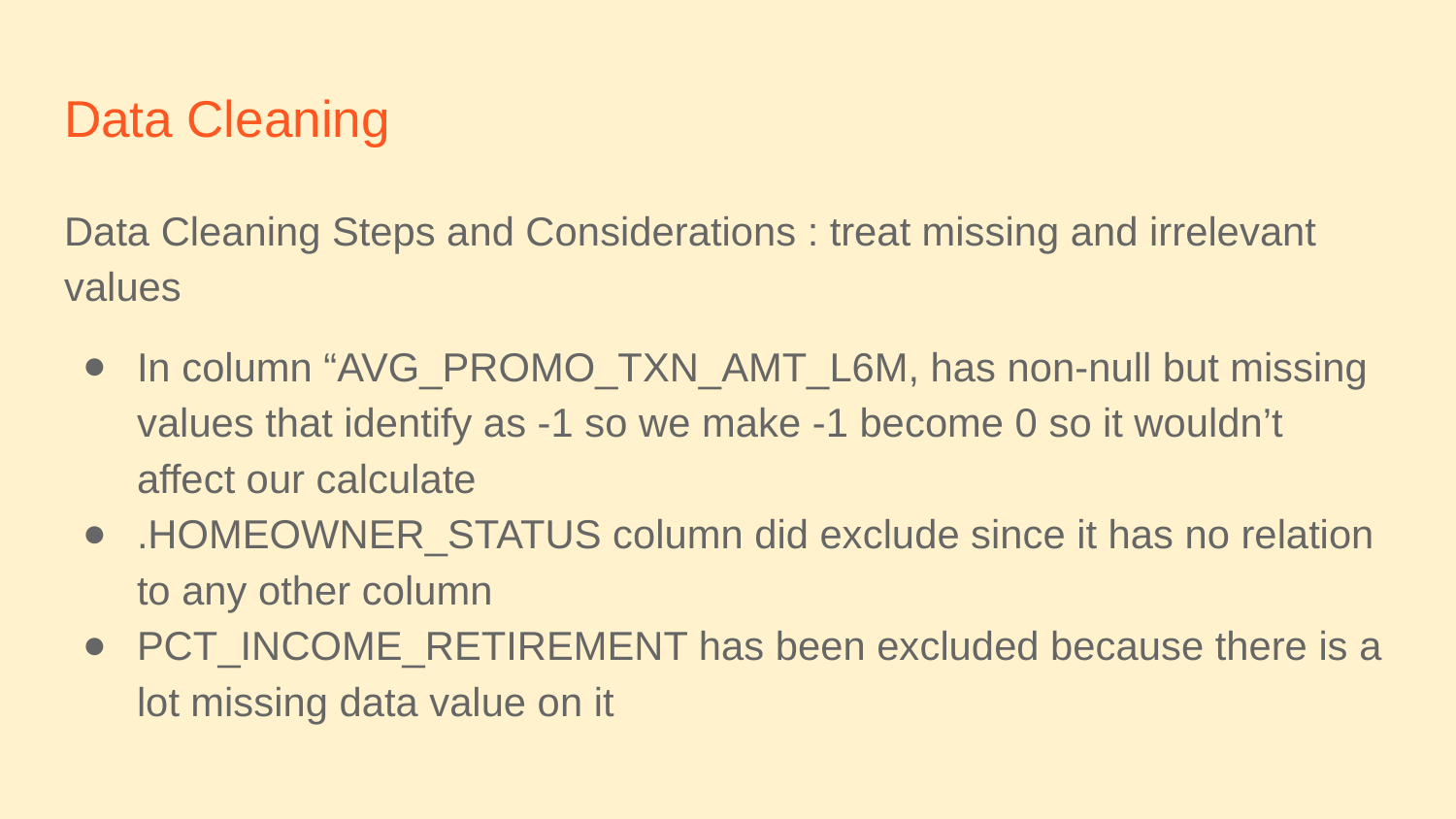

# Data Cleaning
Data Cleaning Steps and Considerations : treat missing and irrelevant values
In column “AVG_PROMO_TXN_AMT_L6M, has non-null but missing values that identify as -1 so we make -1 become 0 so it wouldn’t affect our calculate
.HOMEOWNER_STATUS column did exclude since it has no relation to any other column
PCT_INCOME_RETIREMENT has been excluded because there is a lot missing data value on it